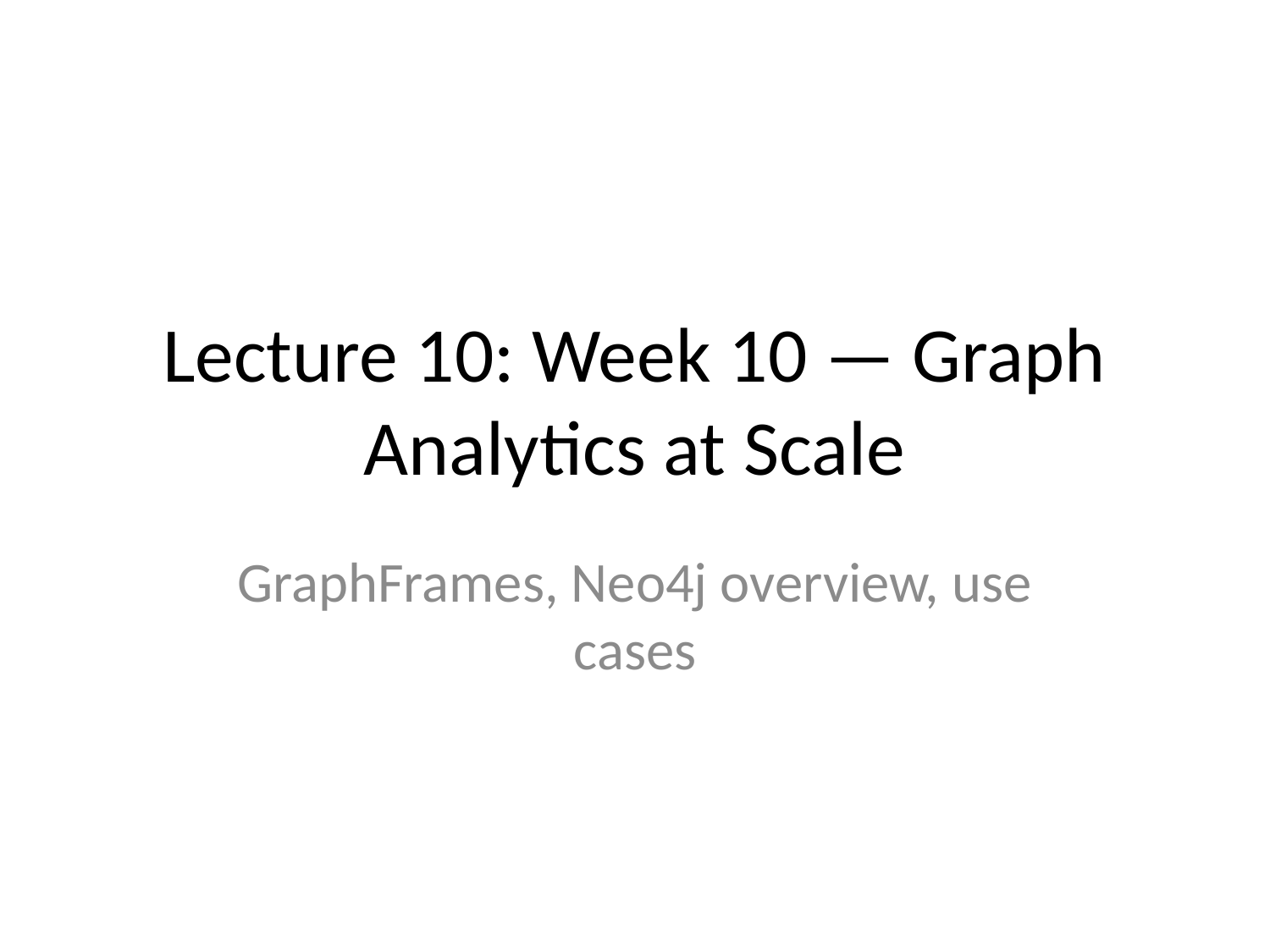

# Lecture 10: Week 10 — Graph Analytics at Scale
GraphFrames, Neo4j overview, use cases